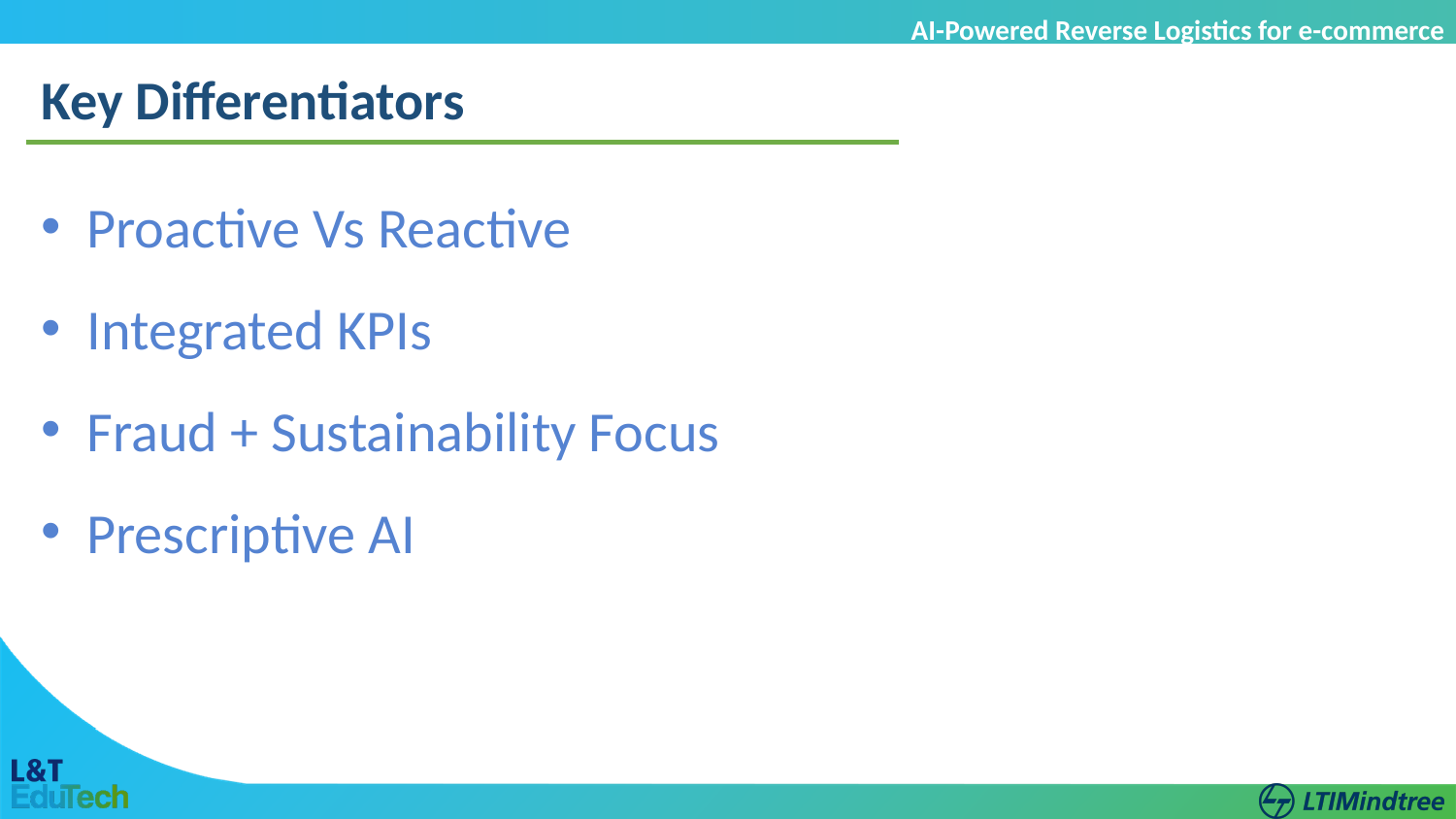

AI-Powered Reverse Logistics for e-commerce
Logistics

Key Differentiators
Proactive Vs Reactive
Integrated KPIs
Fraud + Sustainability Focus
Prescriptive AI